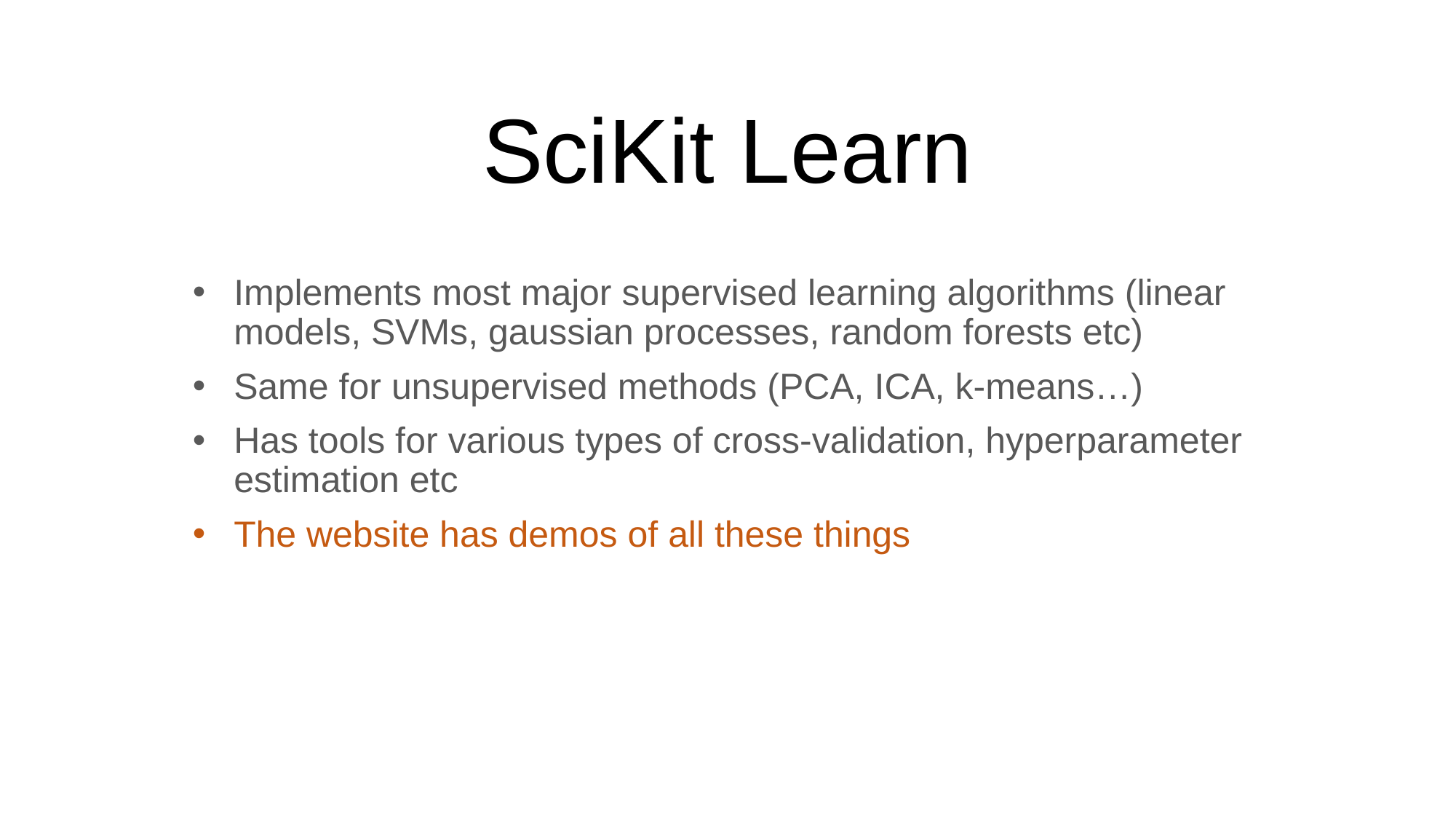

# SciKit Learn
Implements most major supervised learning algorithms (linear models, SVMs, gaussian processes, random forests etc)
Same for unsupervised methods (PCA, ICA, k-means…)
Has tools for various types of cross-validation, hyperparameter estimation etc
The website has demos of all these things